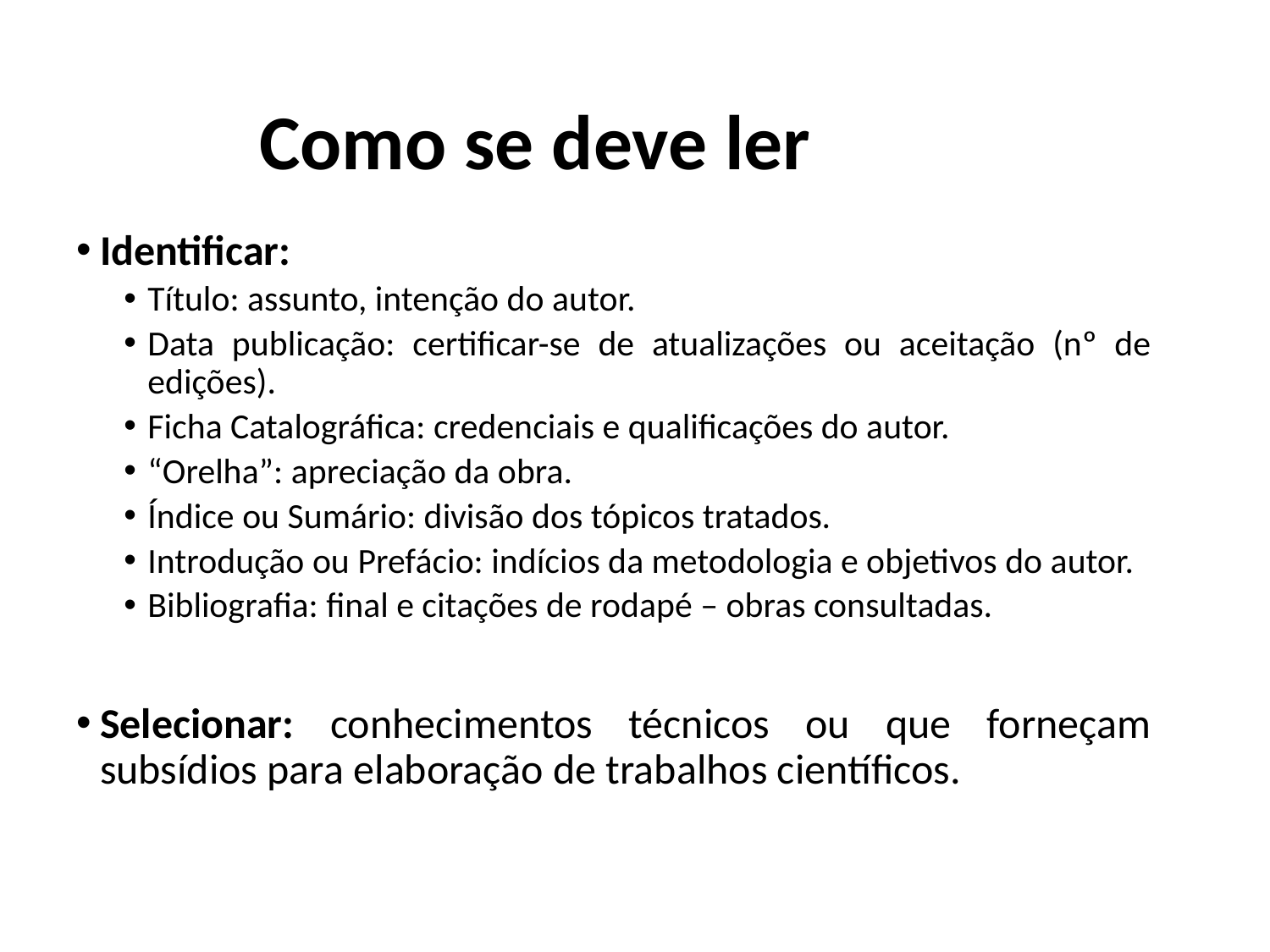

#
	  Como se deve ler
Identificar:
Título: assunto, intenção do autor.
Data publicação: certificar-se de atualizações ou aceitação (nº de edições).
Ficha Catalográfica: credenciais e qualificações do autor.
“Orelha”: apreciação da obra.
Índice ou Sumário: divisão dos tópicos tratados.
Introdução ou Prefácio: indícios da metodologia e objetivos do autor.
Bibliografia: final e citações de rodapé – obras consultadas.

Selecionar: conhecimentos técnicos ou que forneçam subsídios para elaboração de trabalhos científicos.